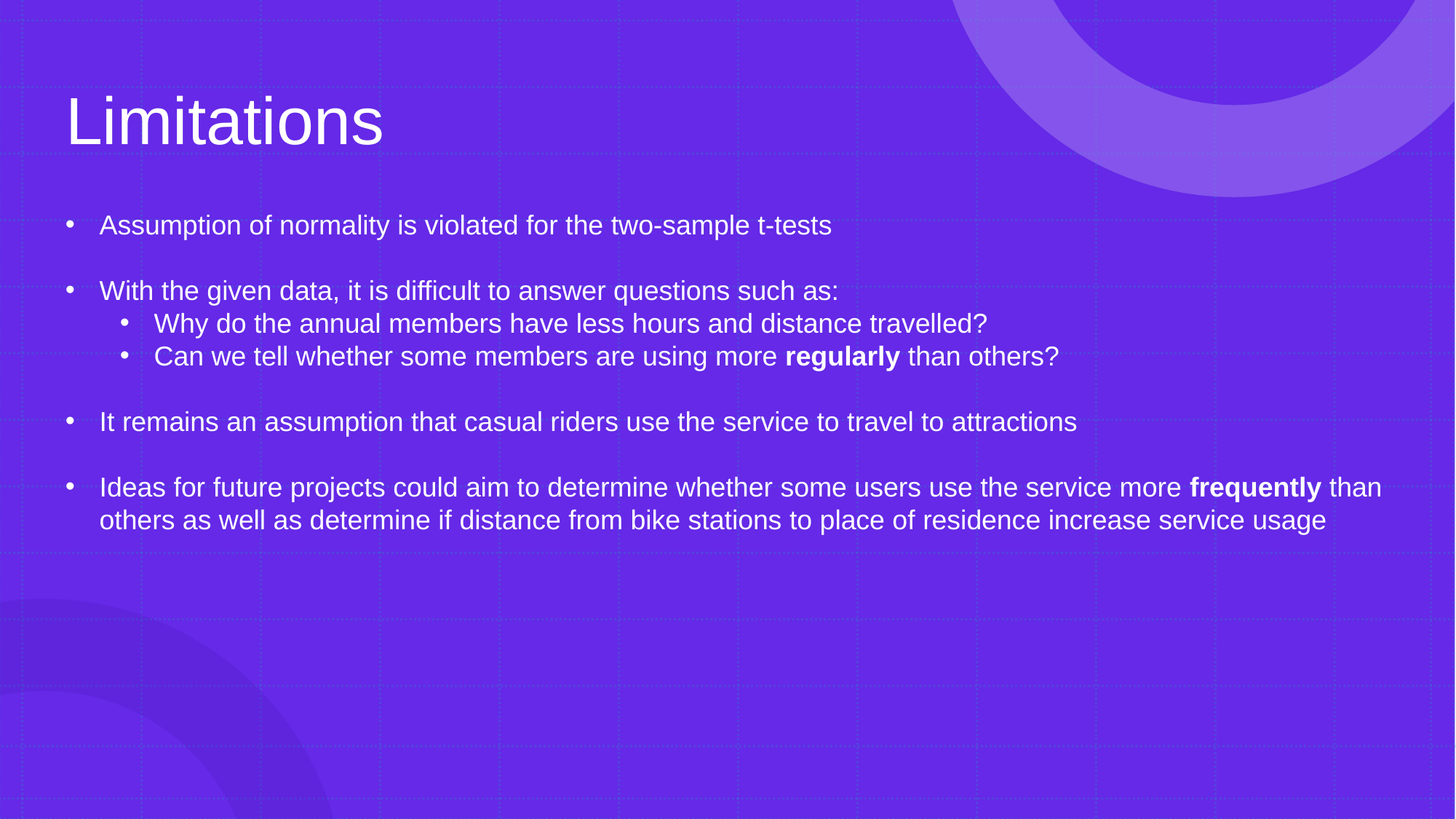

# Limitations
Assumption of normality is violated for the two-sample t-tests

With the given data, it is difficult to answer questions such as:
Why do the annual members have less hours and distance travelled?
Can we tell whether some members are using more regularly than others?

It remains an assumption that casual riders use the service to travel to attractions

Ideas for future projects could aim to determine whether some users use the service more frequently than others as well as determine if distance from bike stations to place of residence increase service usage